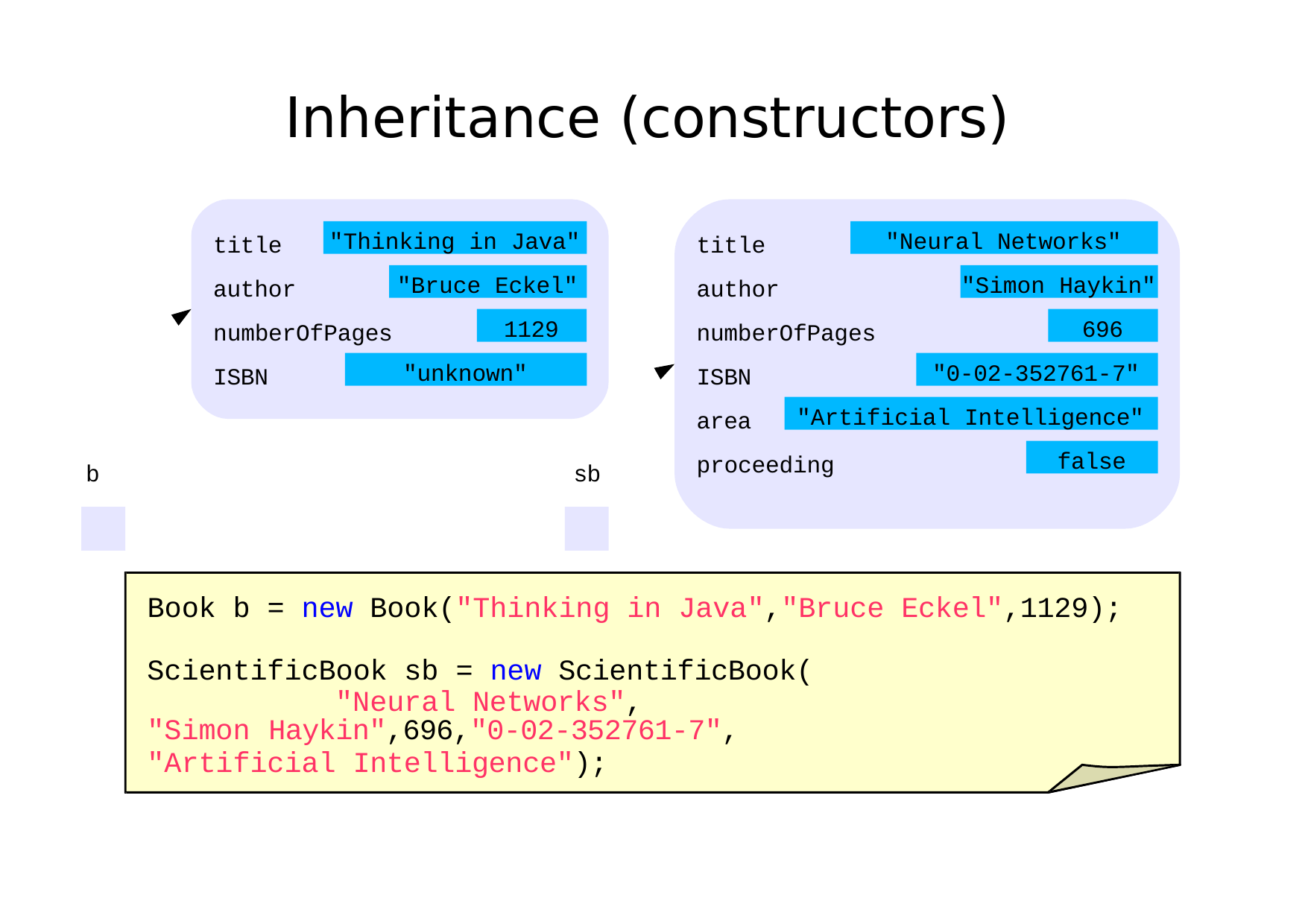

# Inheritance (constructors)

title author
title author
"Thinking in Java"
"Neural Networks"
"Bruce Eckel"
"Simon Haykin"

1129
696
numberOfPages
numberOfPages
ISBN
area
"unknown"
"0-02-352761-7"
ISBN

"Artificial Intelligence"
false
proceeding
b
sb

Book b = new Book("Thinking in Java","Bruce Eckel",1129);
ScientificBook sb = new ScientificBook( "Neural Networks",
"Simon Haykin",696,"0-02-352761-7",
"Artificial Intelligence");
First Latin American Workshop on Distributed Laboratory Instrumentation Systems
Carlos Kavka
90